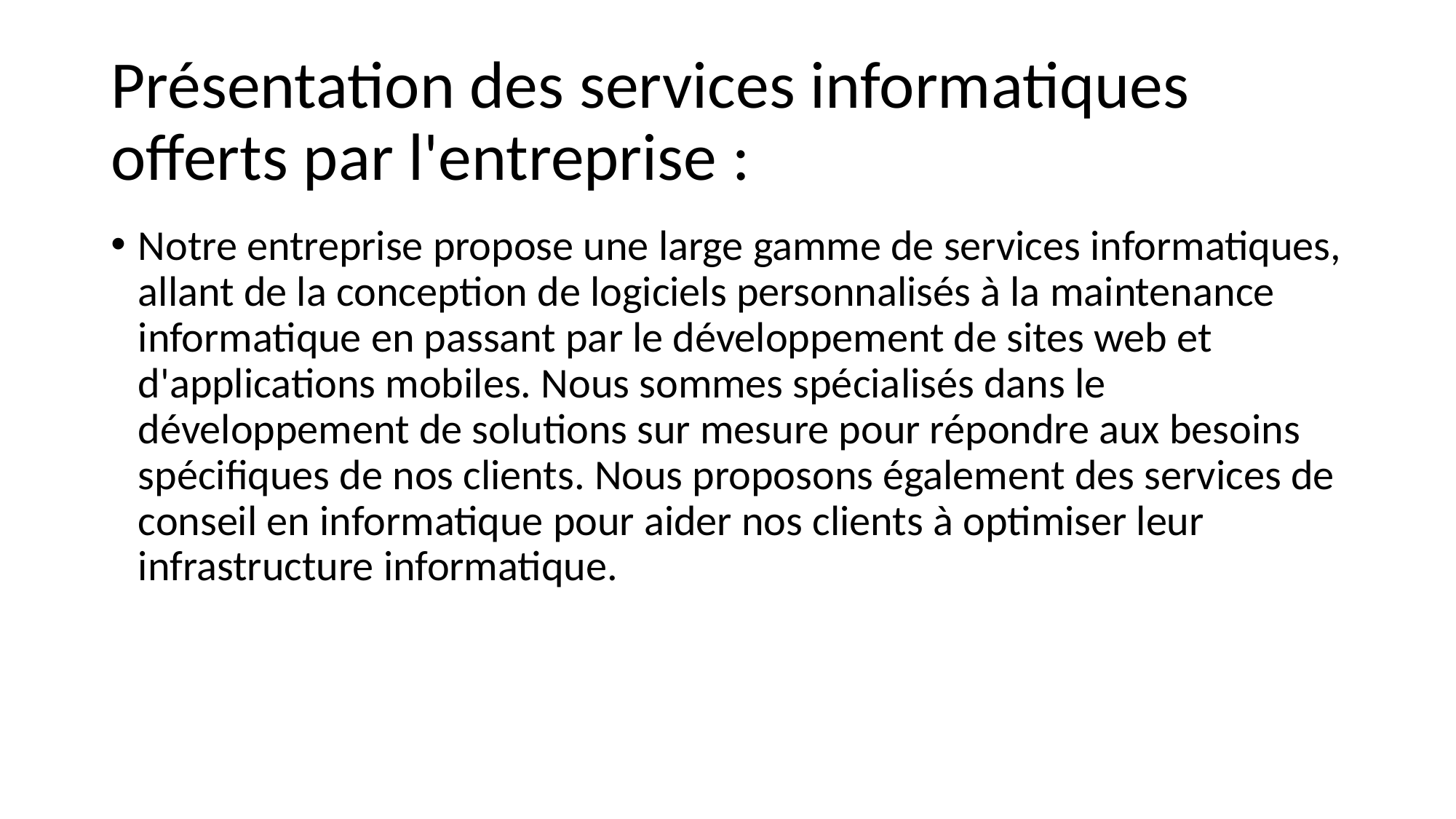

# Présentation des services informatiques offerts par l'entreprise :
Notre entreprise propose une large gamme de services informatiques, allant de la conception de logiciels personnalisés à la maintenance informatique en passant par le développement de sites web et d'applications mobiles. Nous sommes spécialisés dans le développement de solutions sur mesure pour répondre aux besoins spécifiques de nos clients. Nous proposons également des services de conseil en informatique pour aider nos clients à optimiser leur infrastructure informatique.